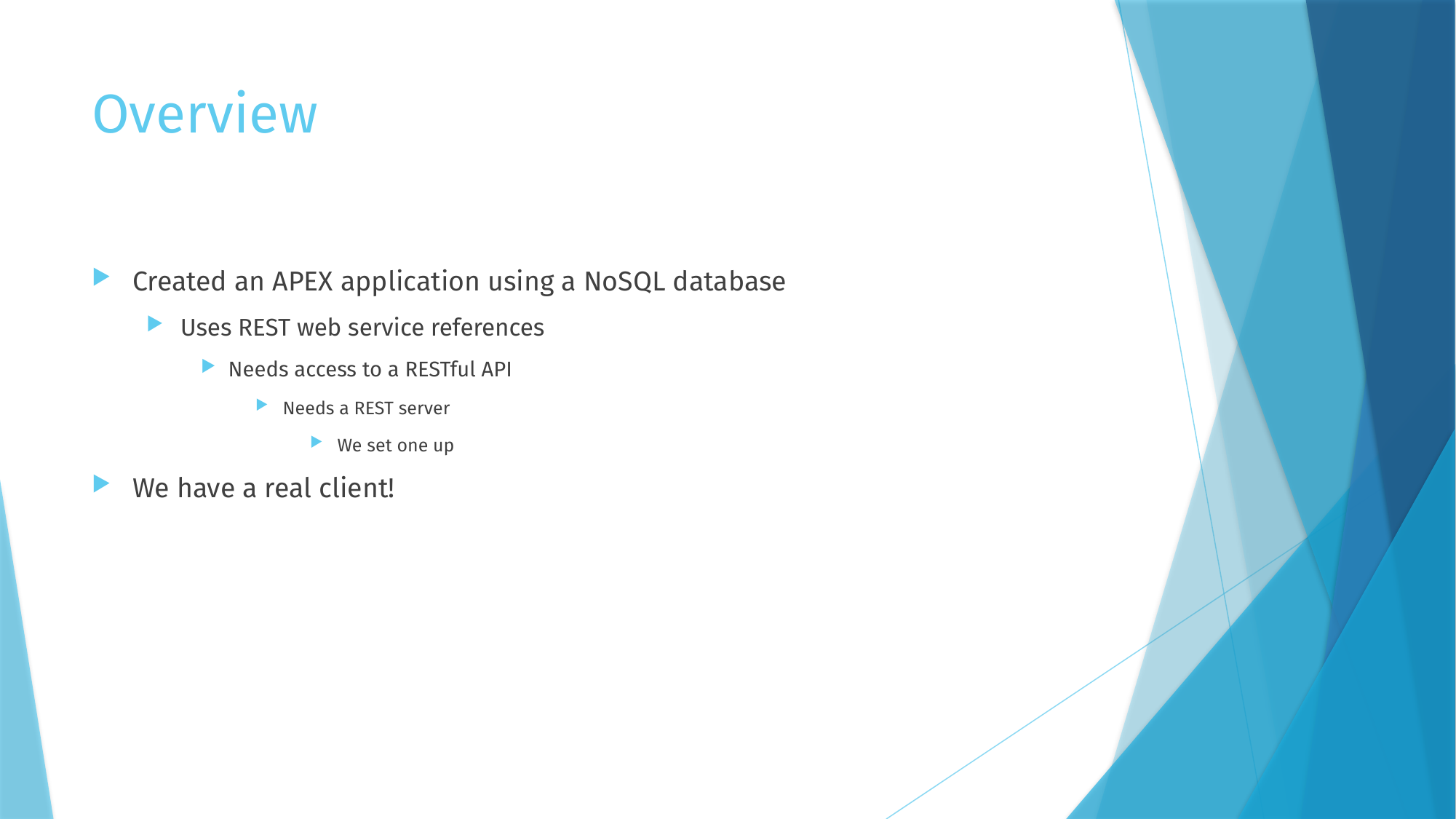

# Overview
Created an APEX application using a NoSQL database
Uses REST web service references
Needs access to a RESTful API
Needs a REST server
We set one up
We have a real client!